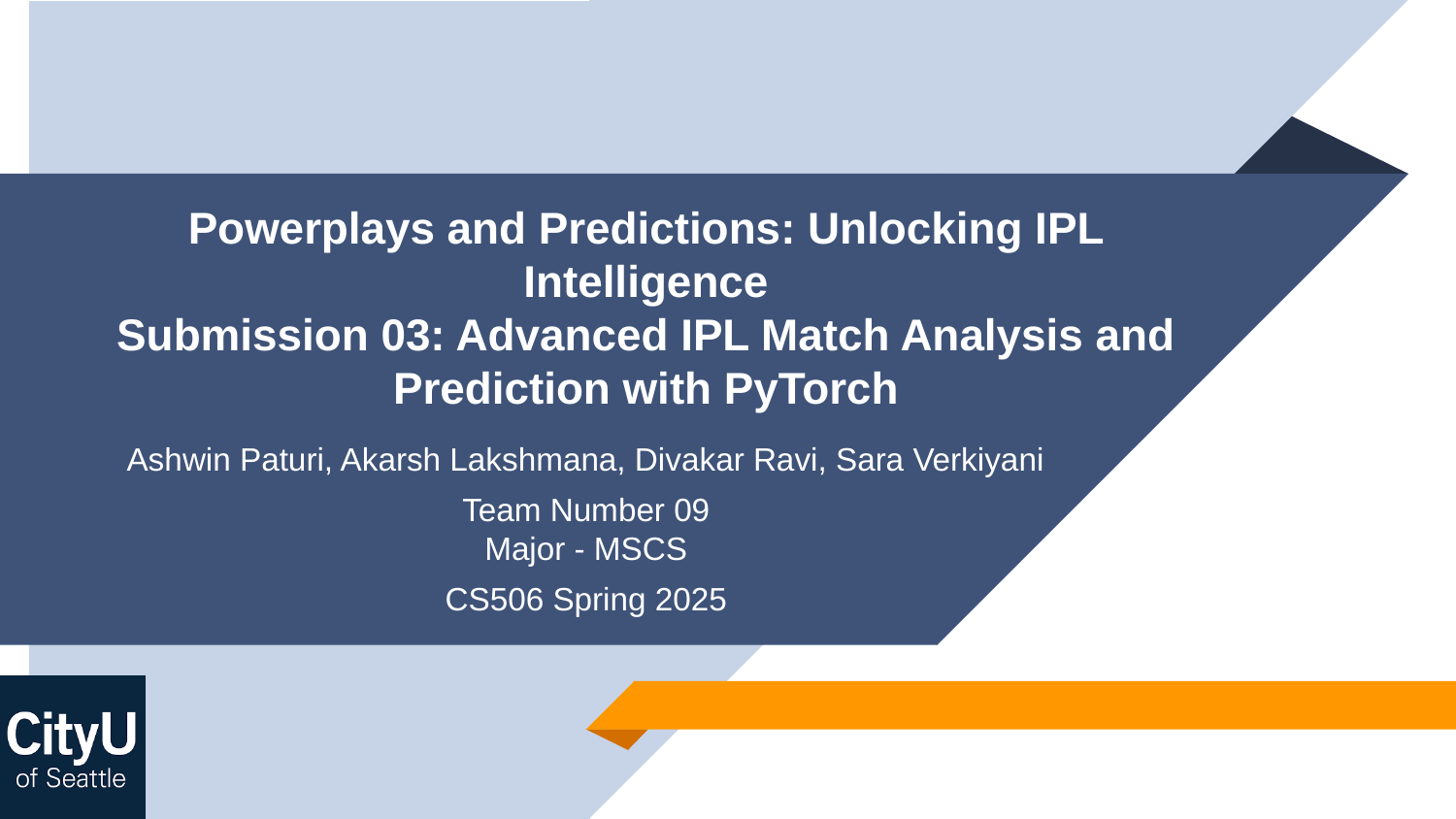

# Powerplays and Predictions: Unlocking IPL Intelligence Submission 03: Advanced IPL Match Analysis and Prediction with PyTorch
Ashwin Paturi, Akarsh Lakshmana, Divakar Ravi, Sara Verkiyani
Team Number 09
Major - MSCS
CS506 Spring 2025